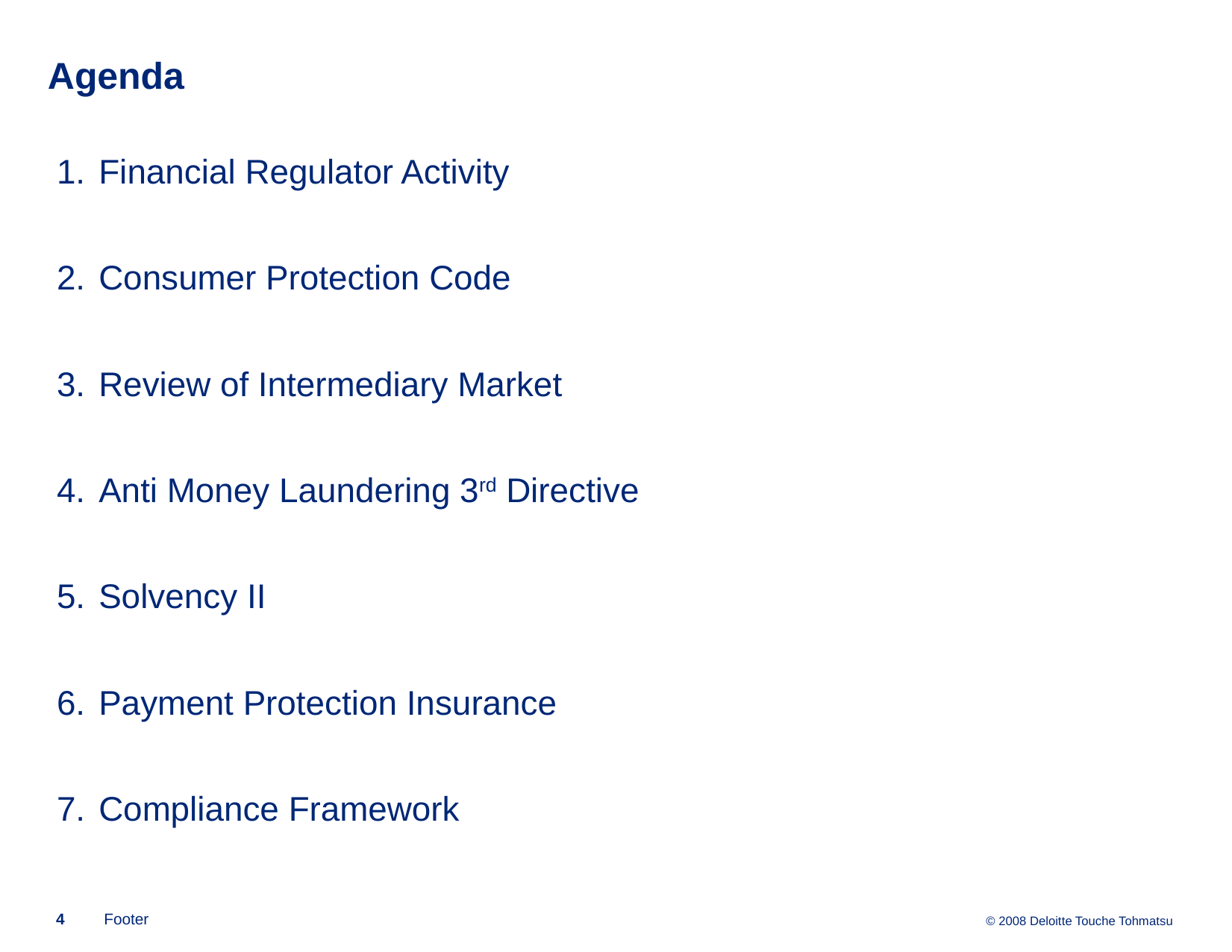

Agenda
Financial Regulator Activity

Consumer Protection Code

Review of Intermediary Market

Anti Money Laundering 3rd Directive

Solvency II

Payment Protection Insurance

Compliance Framework

4
Footer